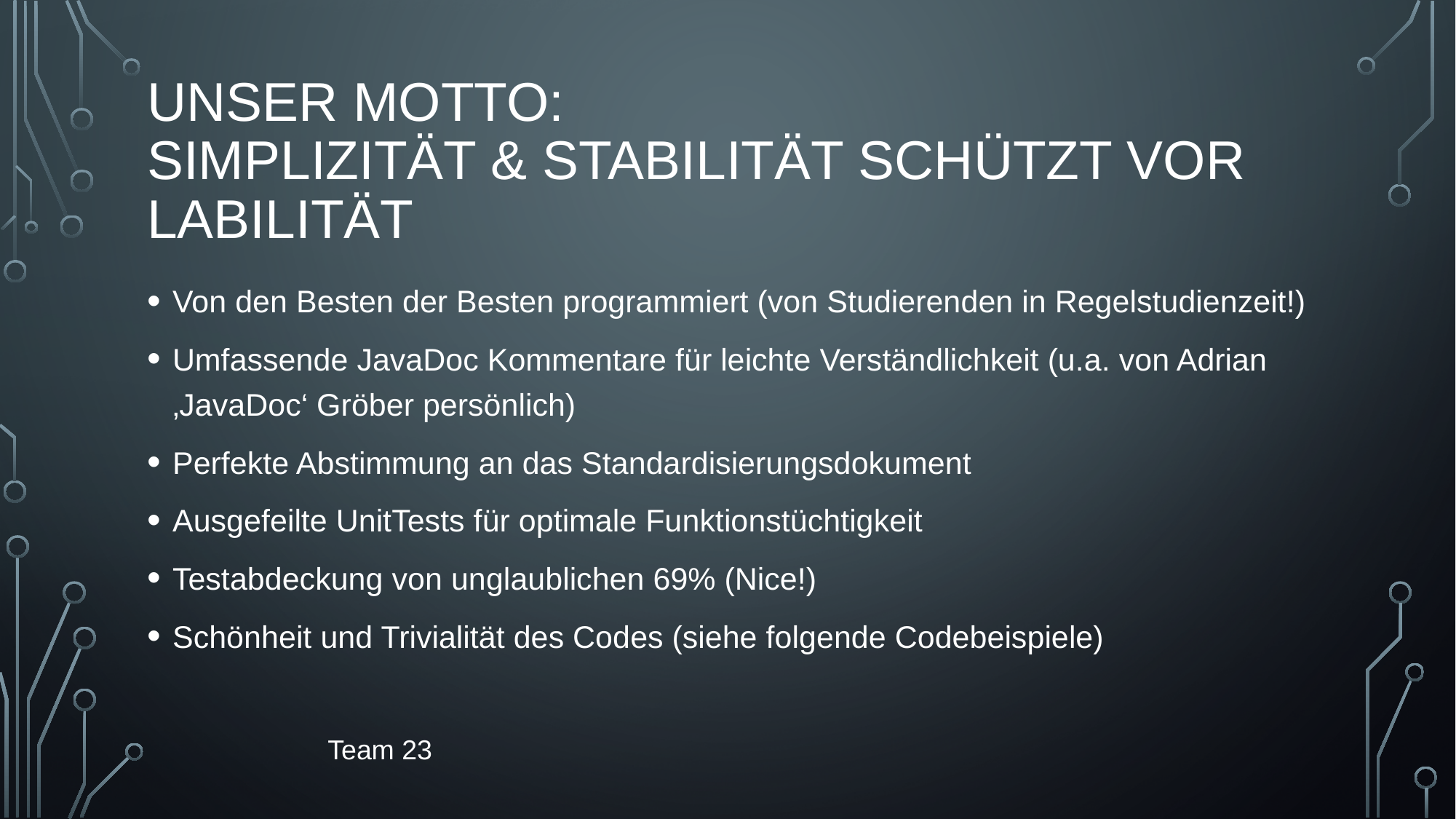

# Unser Motto: Simplizität & Stabilität schützt vor Labilität
Von den Besten der Besten programmiert (von Studierenden in Regelstudienzeit!)
Umfassende JavaDoc Kommentare für leichte Verständlichkeit (u.a. von Adrian ‚JavaDoc‘ Gröber persönlich)
Perfekte Abstimmung an das Standardisierungsdokument
Ausgefeilte UnitTests für optimale Funktionstüchtigkeit
Testabdeckung von unglaublichen 69% (Nice!)
Schönheit und Trivialität des Codes (siehe folgende Codebeispiele)
Team 23